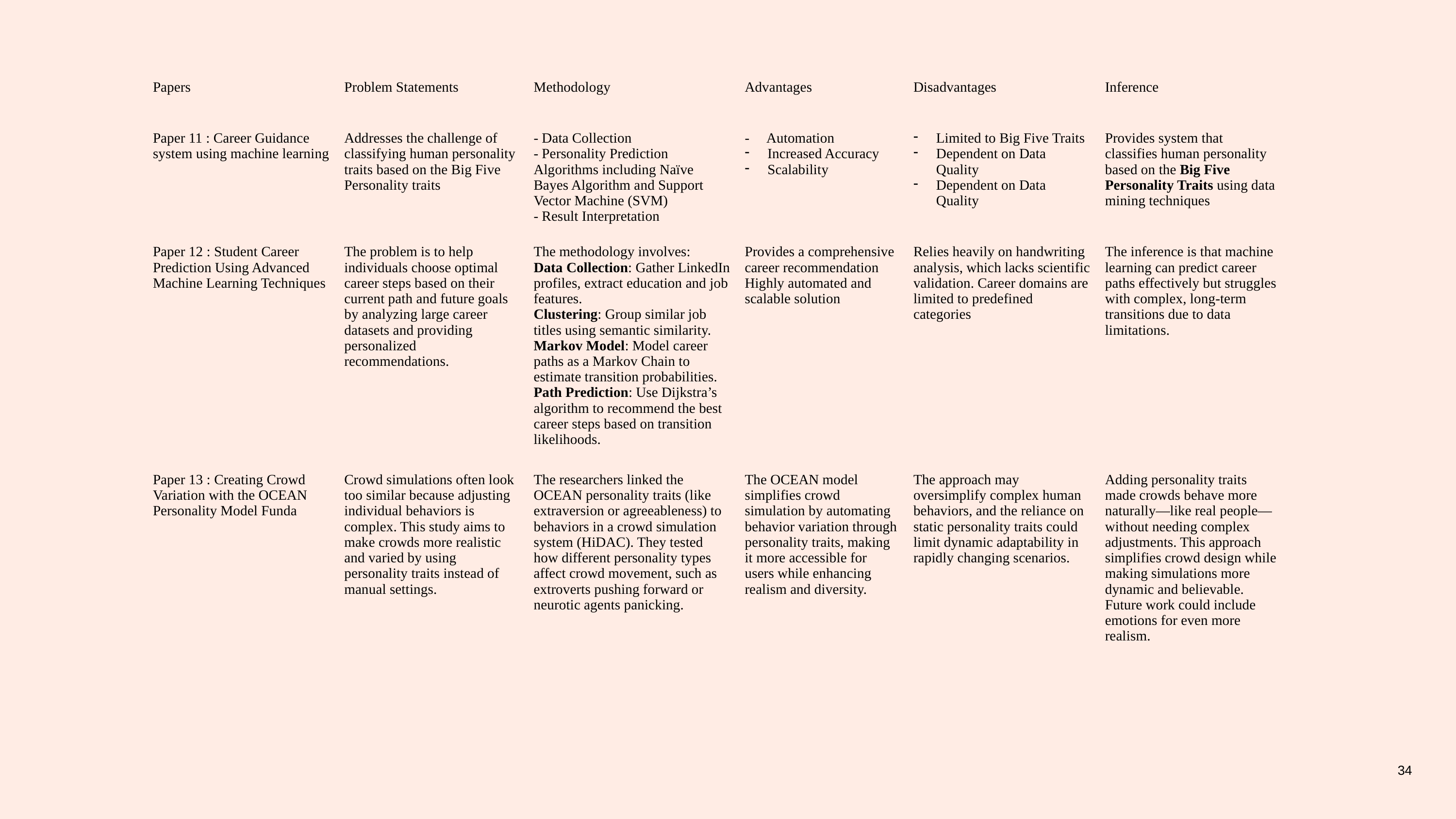

| Papers | Problem Statements | Methodology | Advantages | Disadvantages | Inference |
| --- | --- | --- | --- | --- | --- |
| Paper 11 : Career Guidance system using machine learning | Addresses the challenge of classifying human personality traits based on the Big Five Personality traits | - Data Collection - Personality Prediction Algorithms including Naïve Bayes Algorithm and Support Vector Machine (SVM) - Result Interpretation | - Automation Increased Accuracy Scalability | Limited to Big Five Traits Dependent on Data Quality Dependent on Data Quality | Provides system that classifies human personality based on the Big Five Personality Traits using data mining techniques |
| Paper 12 : Student Career Prediction Using Advanced Machine Learning Techniques | The problem is to help individuals choose optimal career steps based on their current path and future goals by analyzing large career datasets and providing personalized recommendations. | The methodology involves: Data Collection: Gather LinkedIn profiles, extract education and job features. Clustering: Group similar job titles using semantic similarity. Markov Model: Model career paths as a Markov Chain to estimate transition probabilities. Path Prediction: Use Dijkstra’s algorithm to recommend the best career steps based on transition likelihoods. | Provides a comprehensive career recommendation Highly automated and scalable solution | Relies heavily on handwriting analysis, which lacks scientific validation. Career domains are limited to predefined categories | The inference is that machine learning can predict career paths effectively but struggles with complex, long-term transitions due to data limitations. |
| Paper 13 : Creating Crowd Variation with the OCEAN Personality Model Funda | Crowd simulations often look too similar because adjusting individual behaviors is complex. This study aims to make crowds more realistic and varied by using personality traits instead of manual settings. | The researchers linked the OCEAN personality traits (like extraversion or agreeableness) to behaviors in a crowd simulation system (HiDAC). They tested how different personality types affect crowd movement, such as extroverts pushing forward or neurotic agents panicking. | The OCEAN model simplifies crowd simulation by automating behavior variation through personality traits, making it more accessible for users while enhancing realism and diversity. | The approach may oversimplify complex human behaviors, and the reliance on static personality traits could limit dynamic adaptability in rapidly changing scenarios. | Adding personality traits made crowds behave more naturally—like real people—without needing complex adjustments. This approach simplifies crowd design while making simulations more dynamic and believable. Future work could include emotions for even more realism. |
34